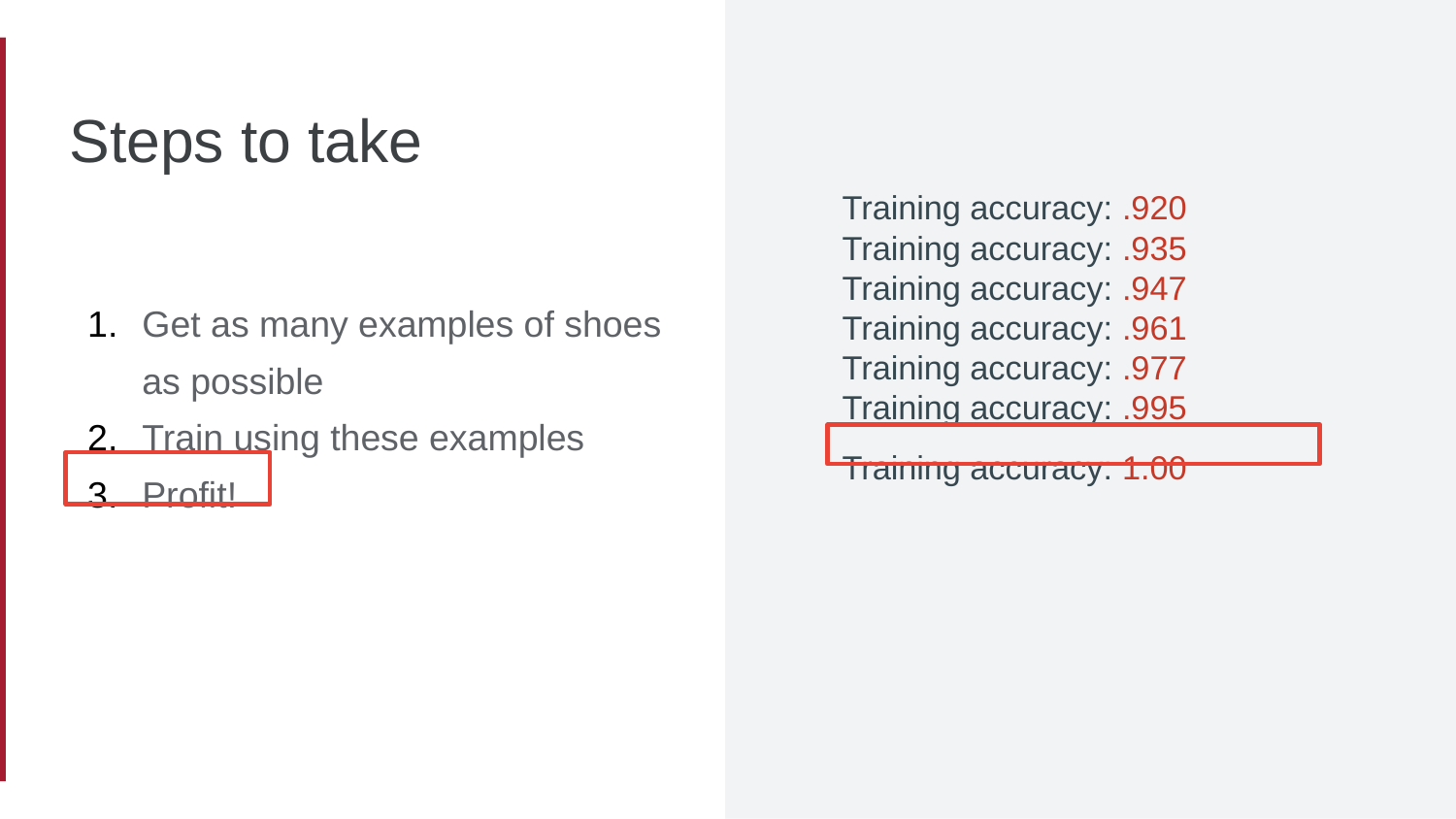

# Steps to take
Training accuracy: .920
Training accuracy: .935
Training accuracy: .947
Training accuracy: .961
Training accuracy: .977
Training accuracy: .995
Training accuracy: 1.00
Get as many examples of shoes as possible
Train using these examples
Profit!